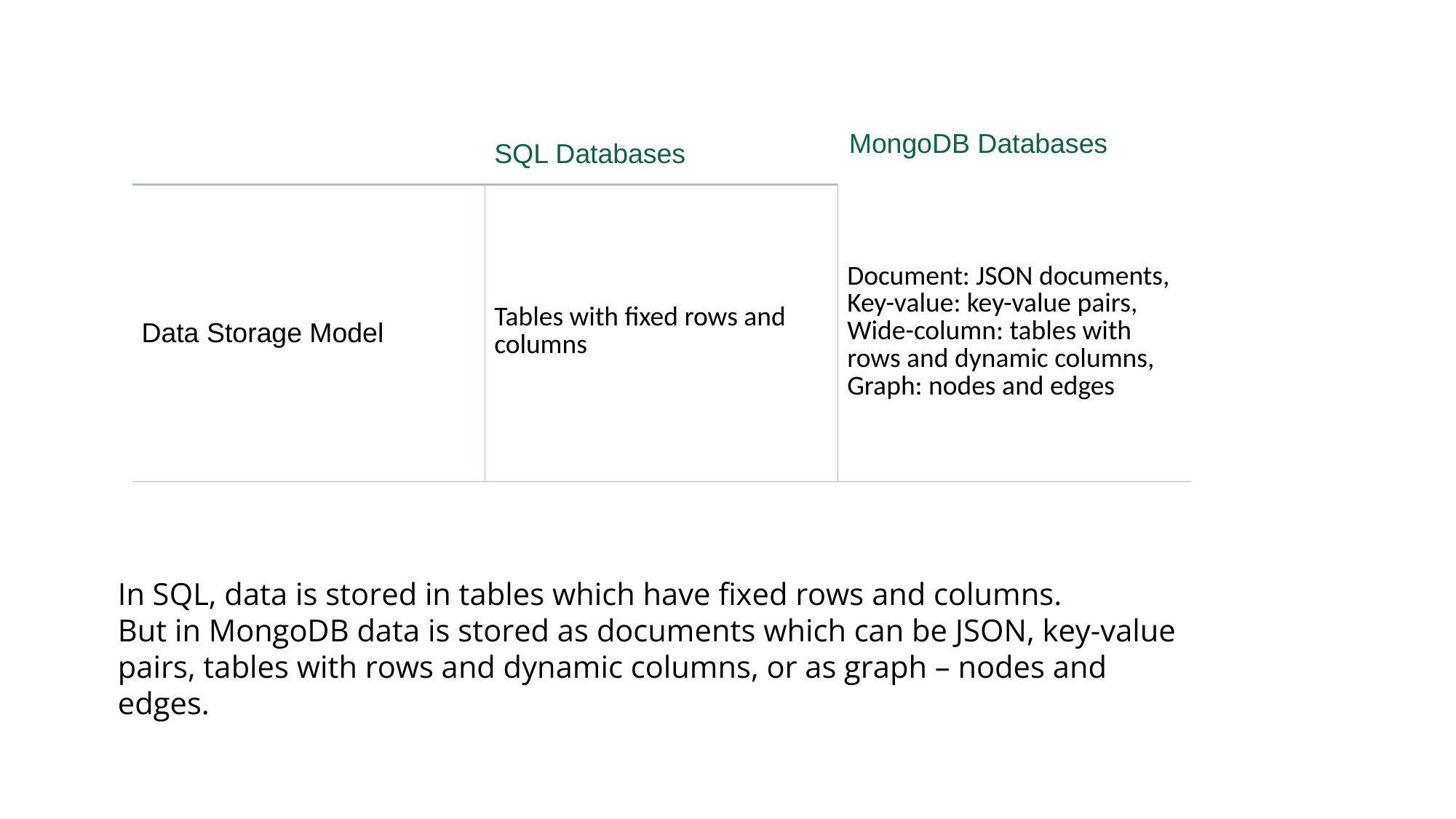

|  | SQL Databases | MongoDB Databases |
| --- | --- | --- |
| Data Storage Model | Tables with fixed rows and columns | Document: JSON documents, Key-value: key-value pairs, Wide-column: tables with rows and dynamic columns, Graph: nodes and edges |
In SQL, data is stored in tables which have fixed rows and columns.
But in MongoDB data is stored as documents which can be JSON, key-value pairs, tables with rows and dynamic columns, or as graph – nodes and edges.